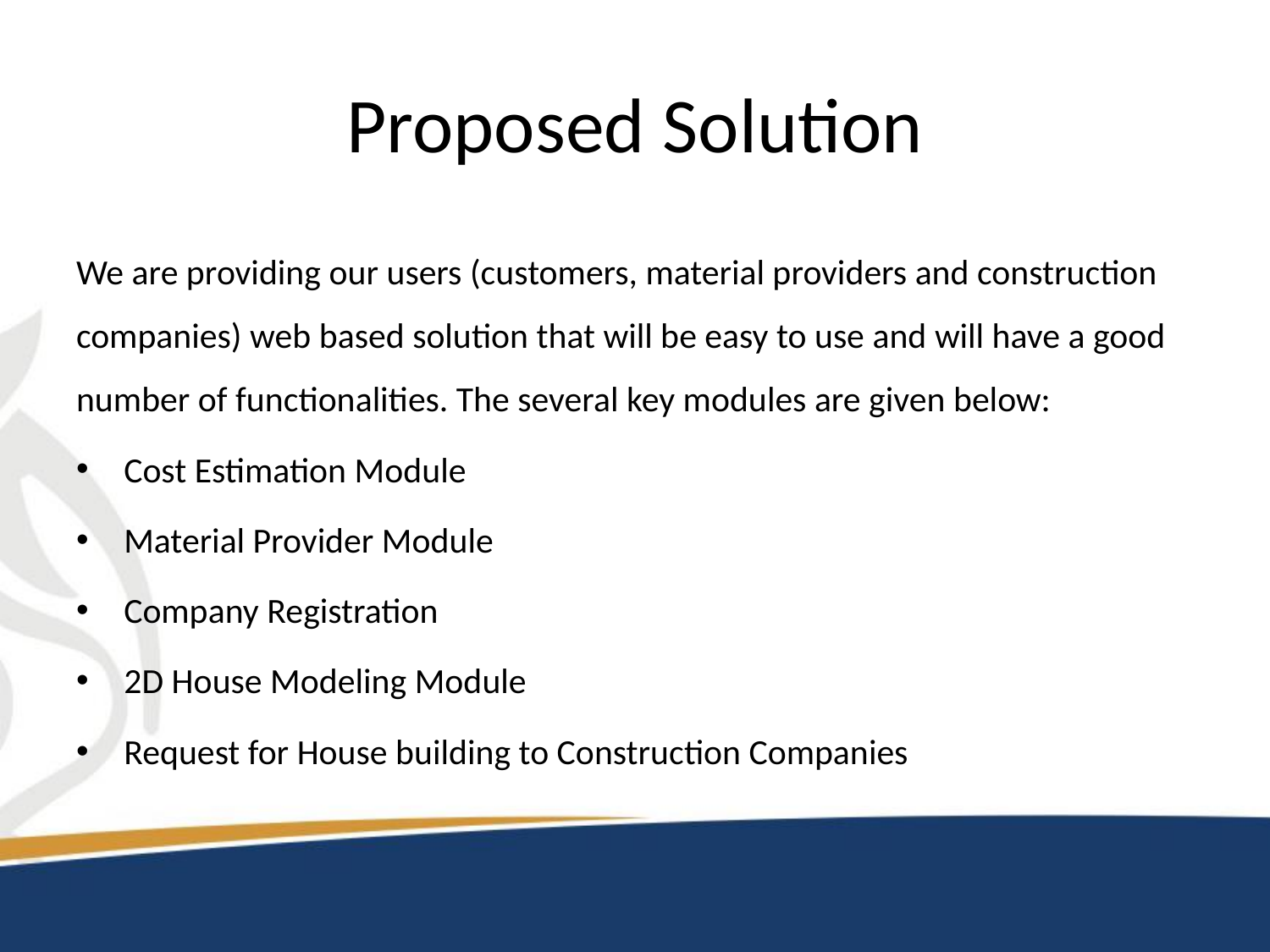

# Proposed Solution
We are providing our users (customers, material providers and construction companies) web based solution that will be easy to use and will have a good number of functionalities. The several key modules are given below:
Cost Estimation Module
Material Provider Module
Company Registration
2D House Modeling Module
Request for House building to Construction Companies